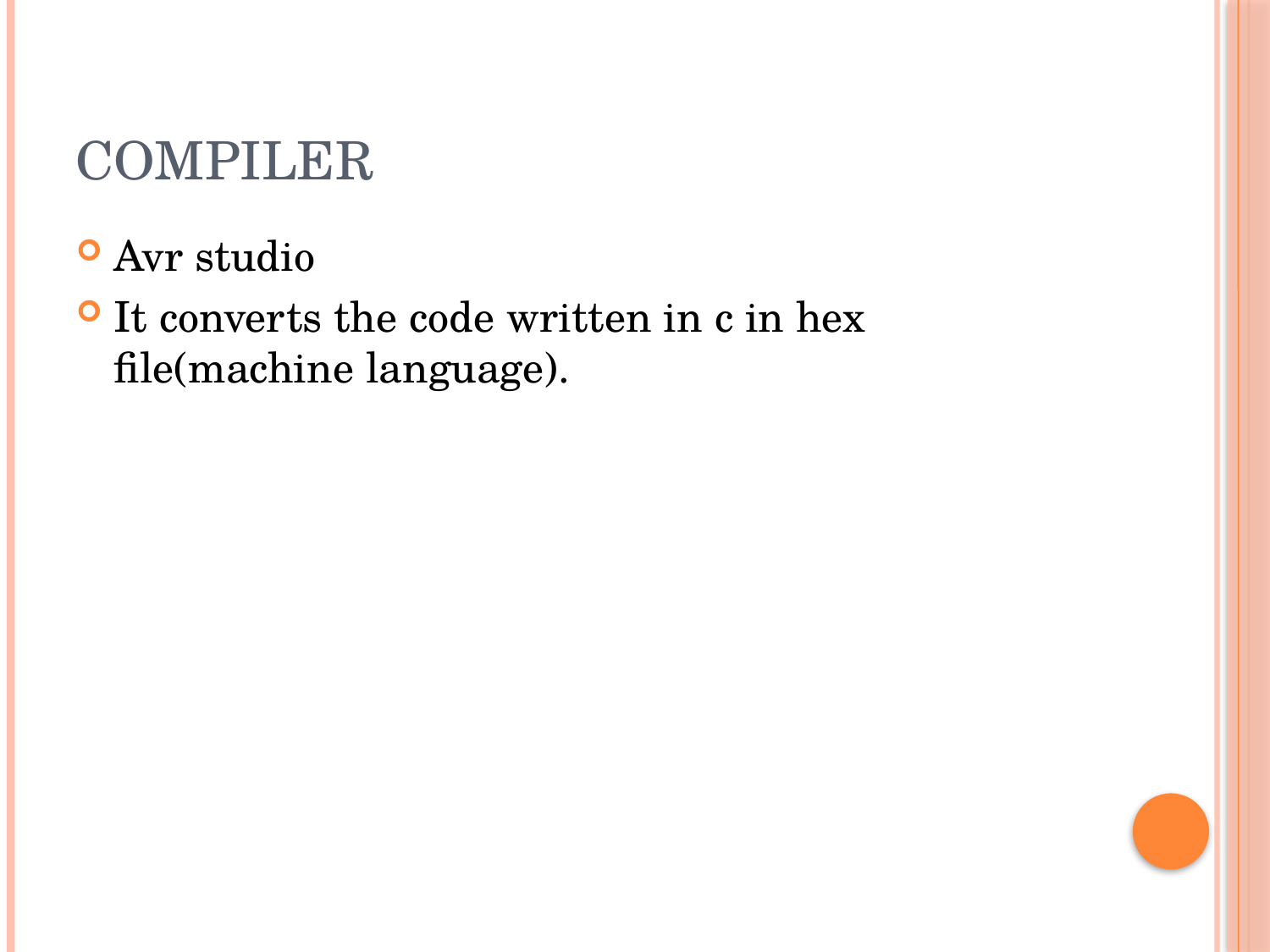

# Compiler
Avr studio
It converts the code written in c in hex file(machine language).